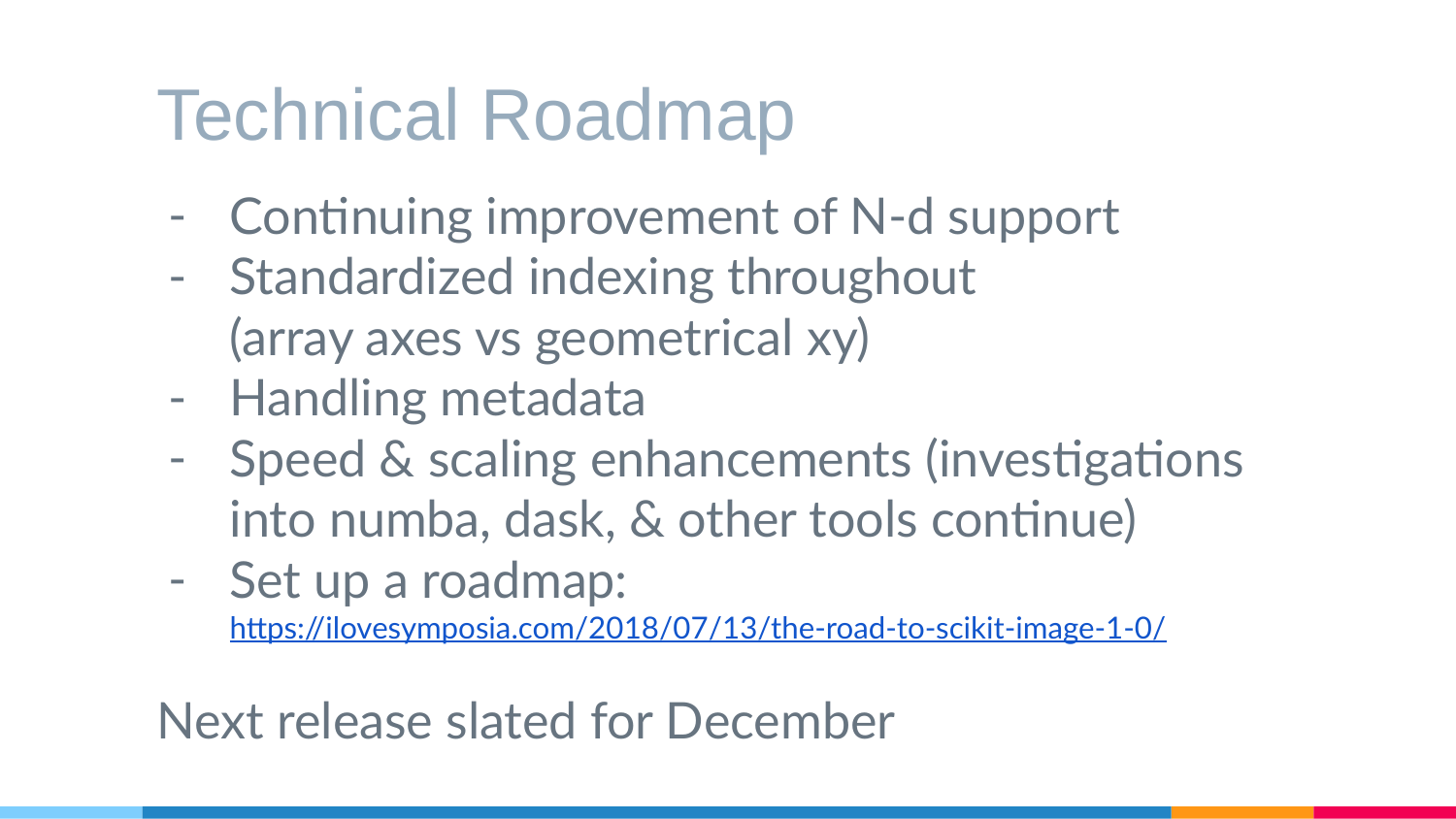

# Technical Roadmap
Continuing improvement of N-d support
Standardized indexing throughout
(array axes vs geometrical xy)
Handling metadata
Speed & scaling enhancements (investigations into numba, dask, & other tools continue)
Set up a roadmap: https://ilovesymposia.com/2018/07/13/the-road-to-scikit-image-1-0/

Next release slated for December